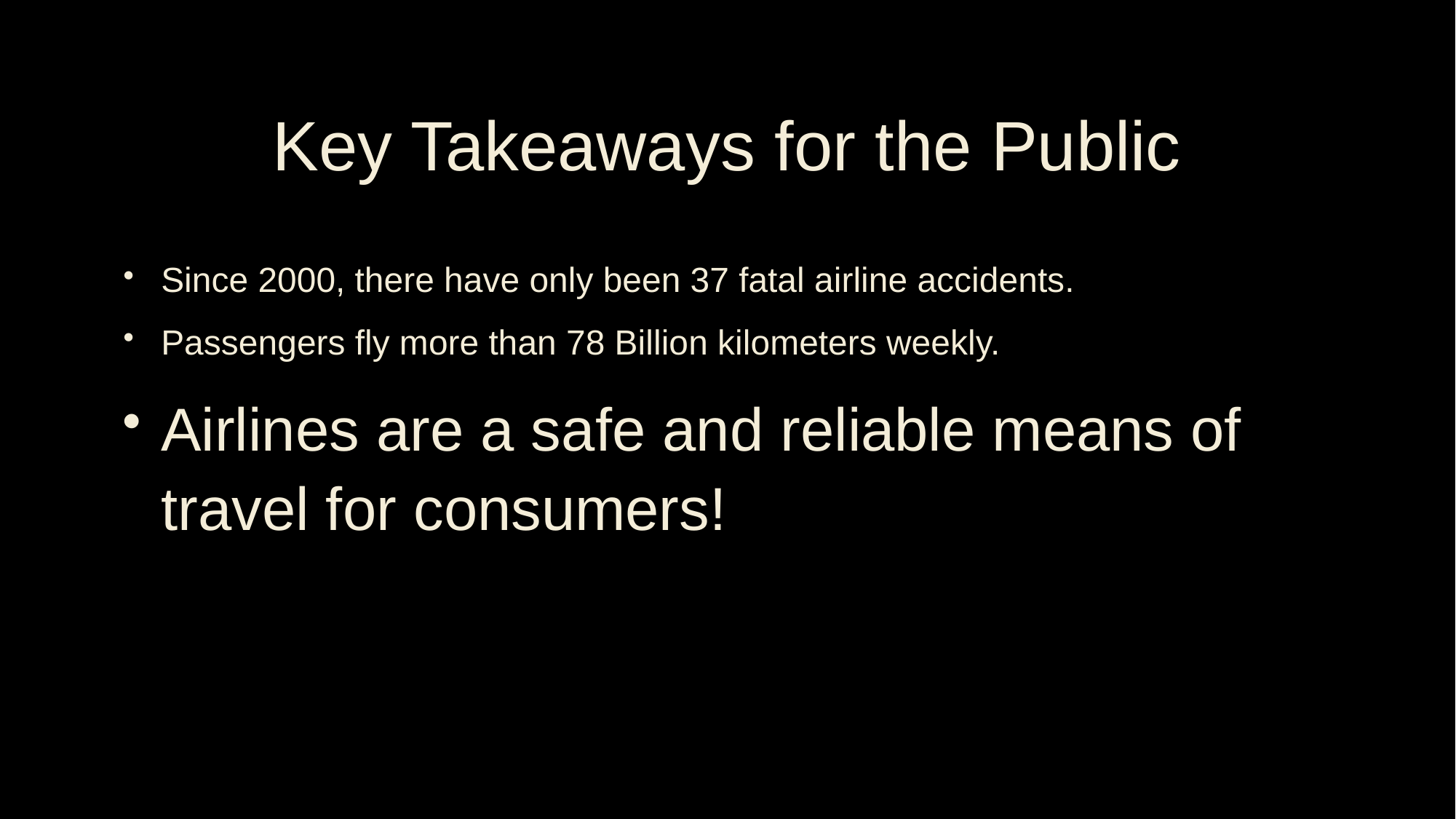

# Key Takeaways for the Public
Since 2000, there have only been 37 fatal airline accidents.
Passengers fly more than 78 Billion kilometers weekly.
Airlines are a safe and reliable means of travel for consumers!